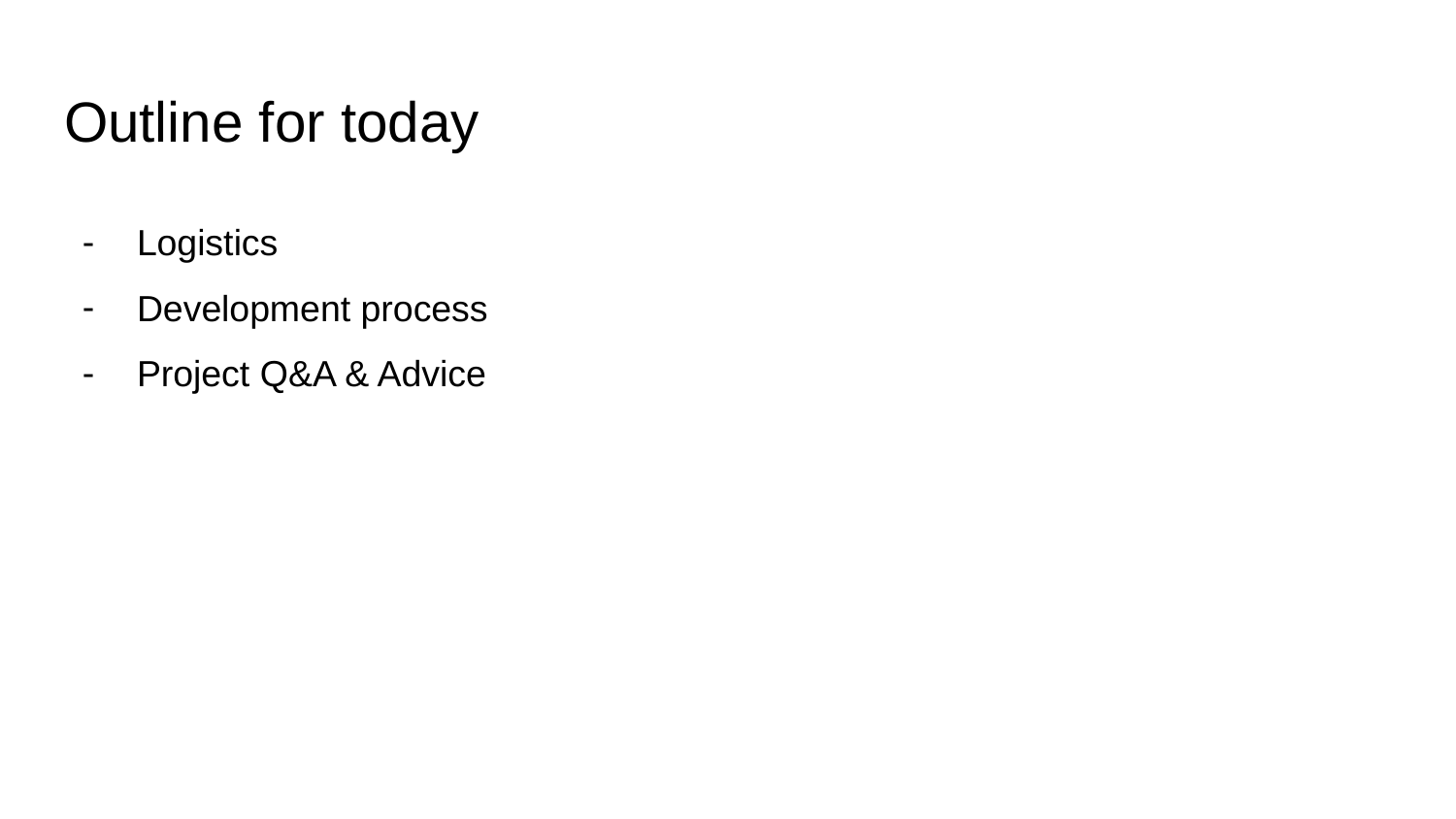

# Outline for today
Logistics
Development process
Project Q&A & Advice